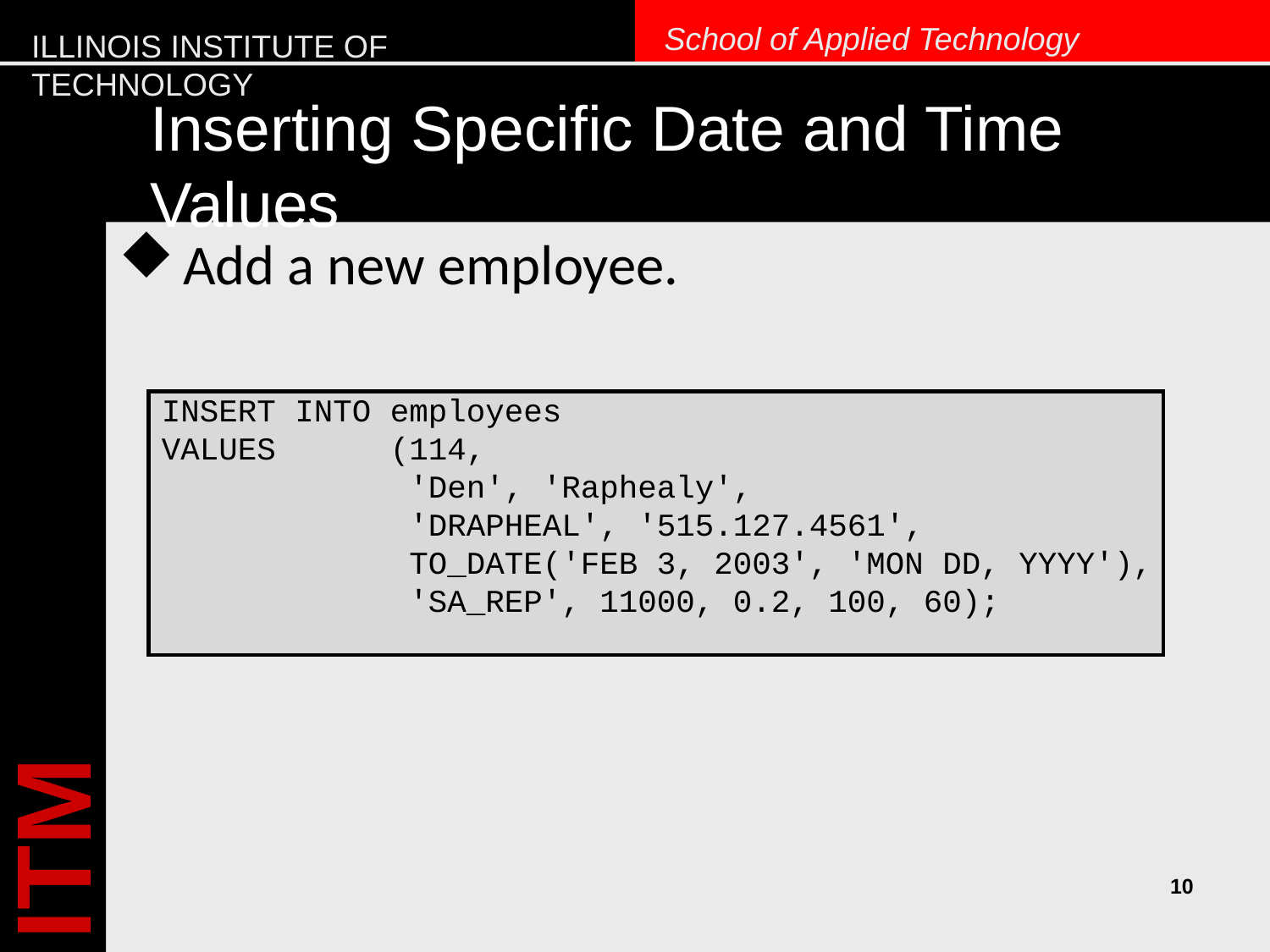

# Inserting Specific Date and Time Values
Add a new employee.

INSERT INTO employees
VALUES      (114,
             'Den', 'Raphealy',
             'DRAPHEAL', '515.127.4561',
             TO_DATE('FEB 3, 2003', 'MON DD, YYYY'),
             'SA_REP', 11000, 0.2, 100, 60);

10